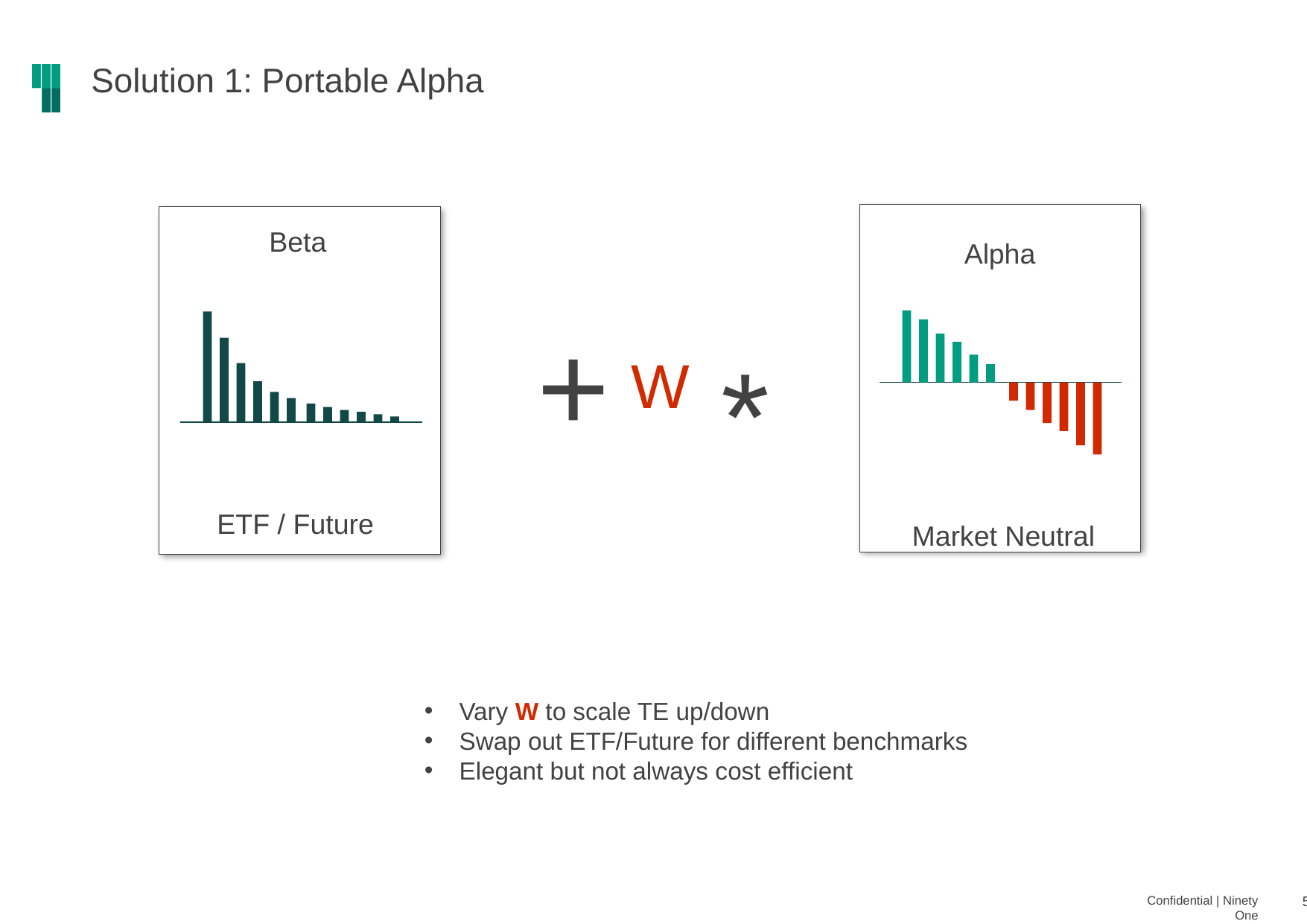

# Solution 1: Portable Alpha

Alpha

Market Neutral

Beta

ETF / Future
+
*
W
Vary W to scale TE up/down
Swap out ETF/Future for different benchmarks
Elegant but not always cost efficient